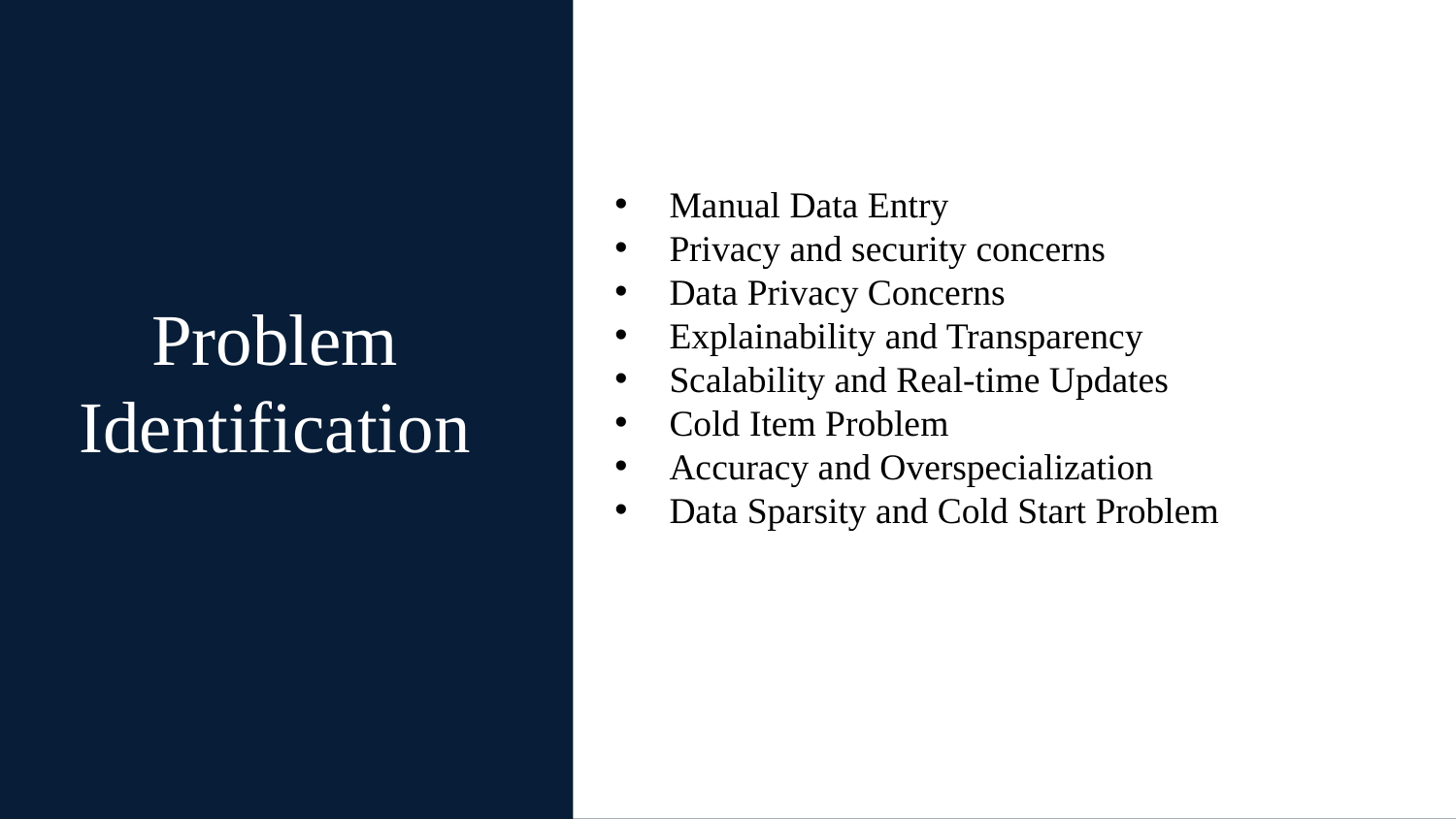

Manual Data Entry
Privacy and security concerns
Data Privacy Concerns
Explainability and Transparency
Scalability and Real-time Updates
Cold Item Problem
Accuracy and Overspecialization
Data Sparsity and Cold Start Problem

# Problem Identification